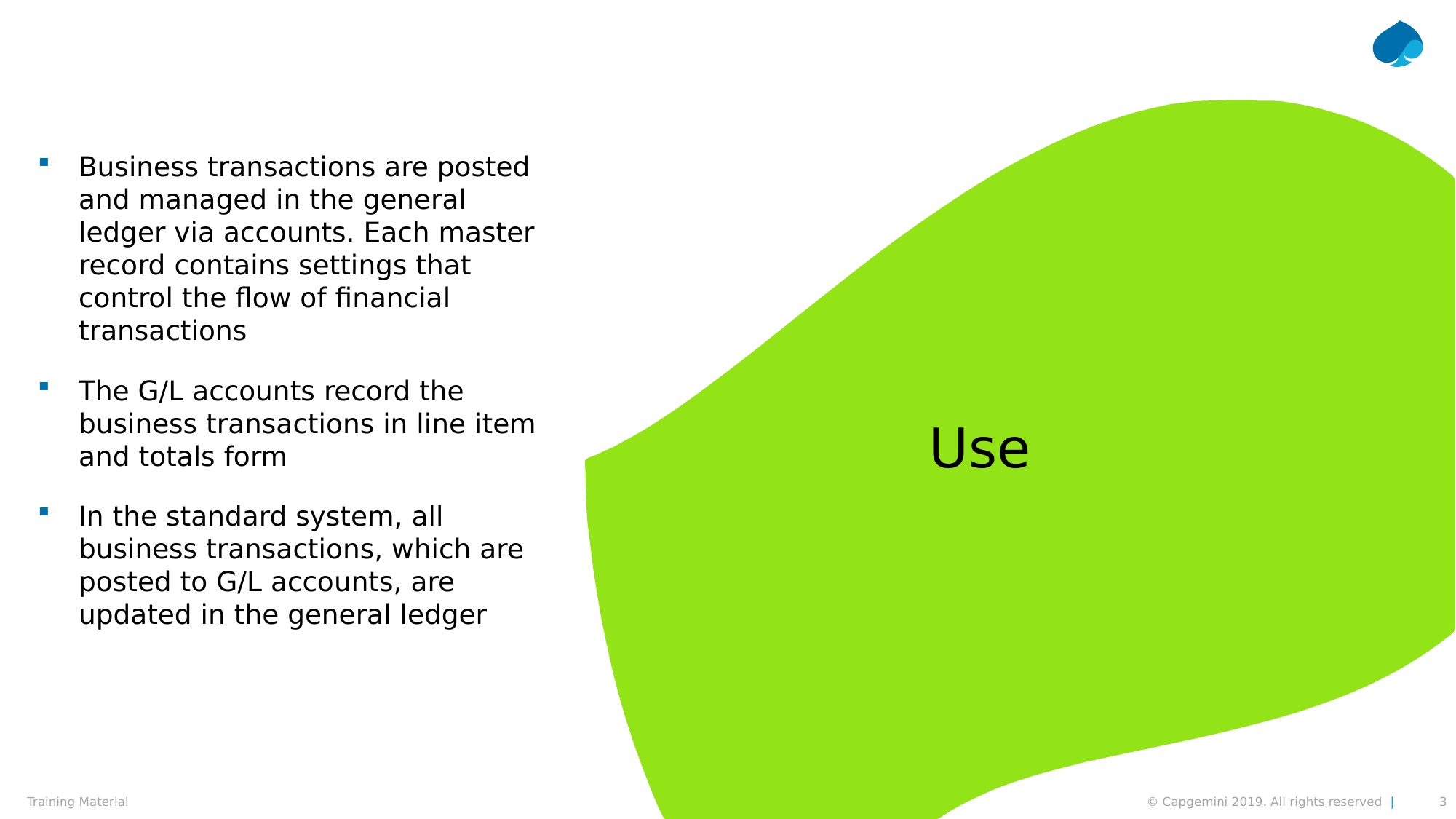

Business transactions are posted and managed in the general ledger via accounts. Each master record contains settings that control the flow of financial transactions
The G/L accounts record the business transactions in line item and totals form
In the standard system, all business transactions, which are posted to G/L accounts, are updated in the general ledger
Use